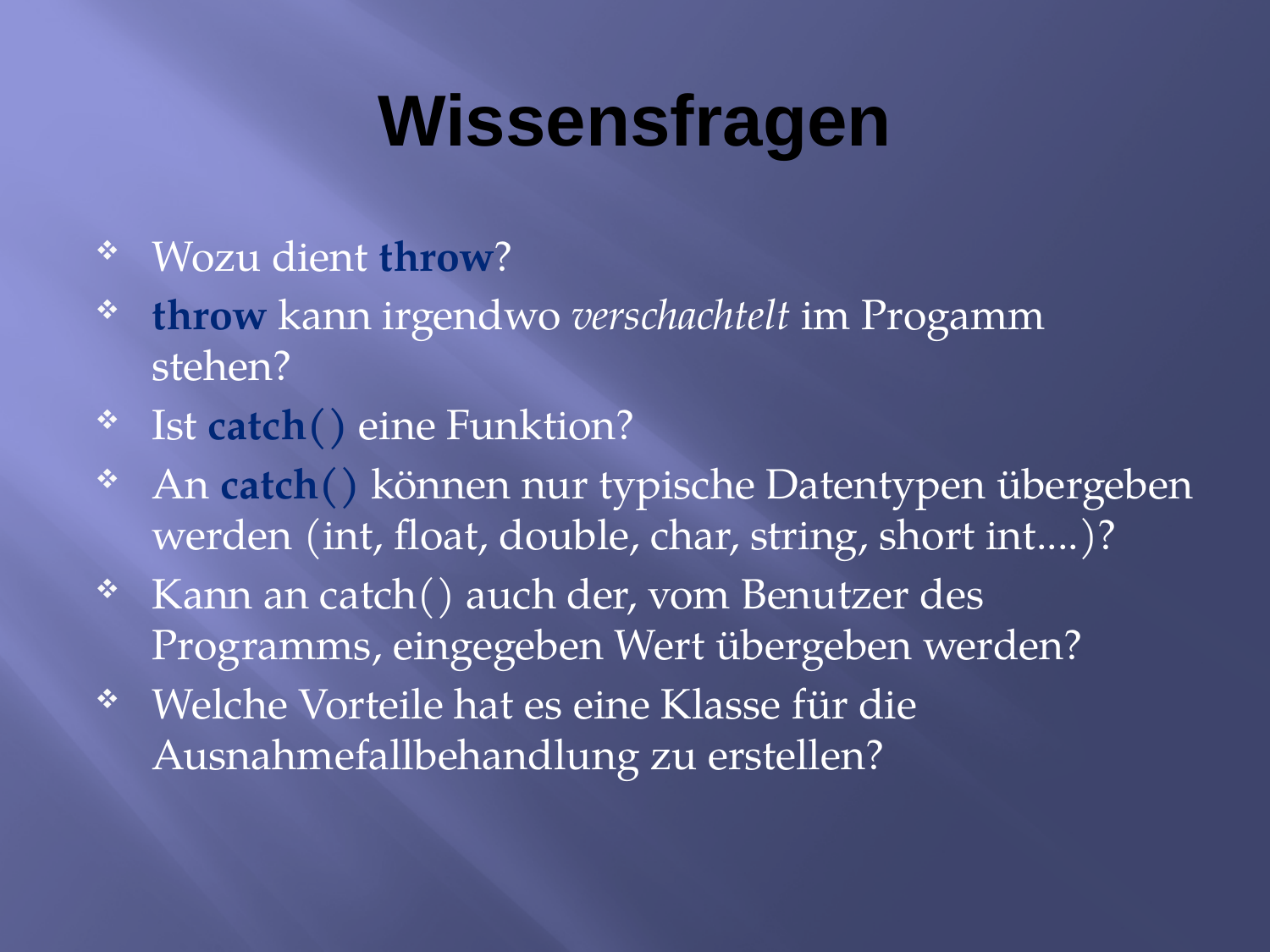

# Wissensfragen
Wozu dient throw?
throw kann irgendwo verschachtelt im Progamm stehen?
Ist catch() eine Funktion?
An catch() können nur typische Datentypen übergeben werden (int, float, double, char, string, short int....)?
Kann an catch() auch der, vom Benutzer des Programms, eingegeben Wert übergeben werden?
Welche Vorteile hat es eine Klasse für die Ausnahmefallbehandlung zu erstellen?